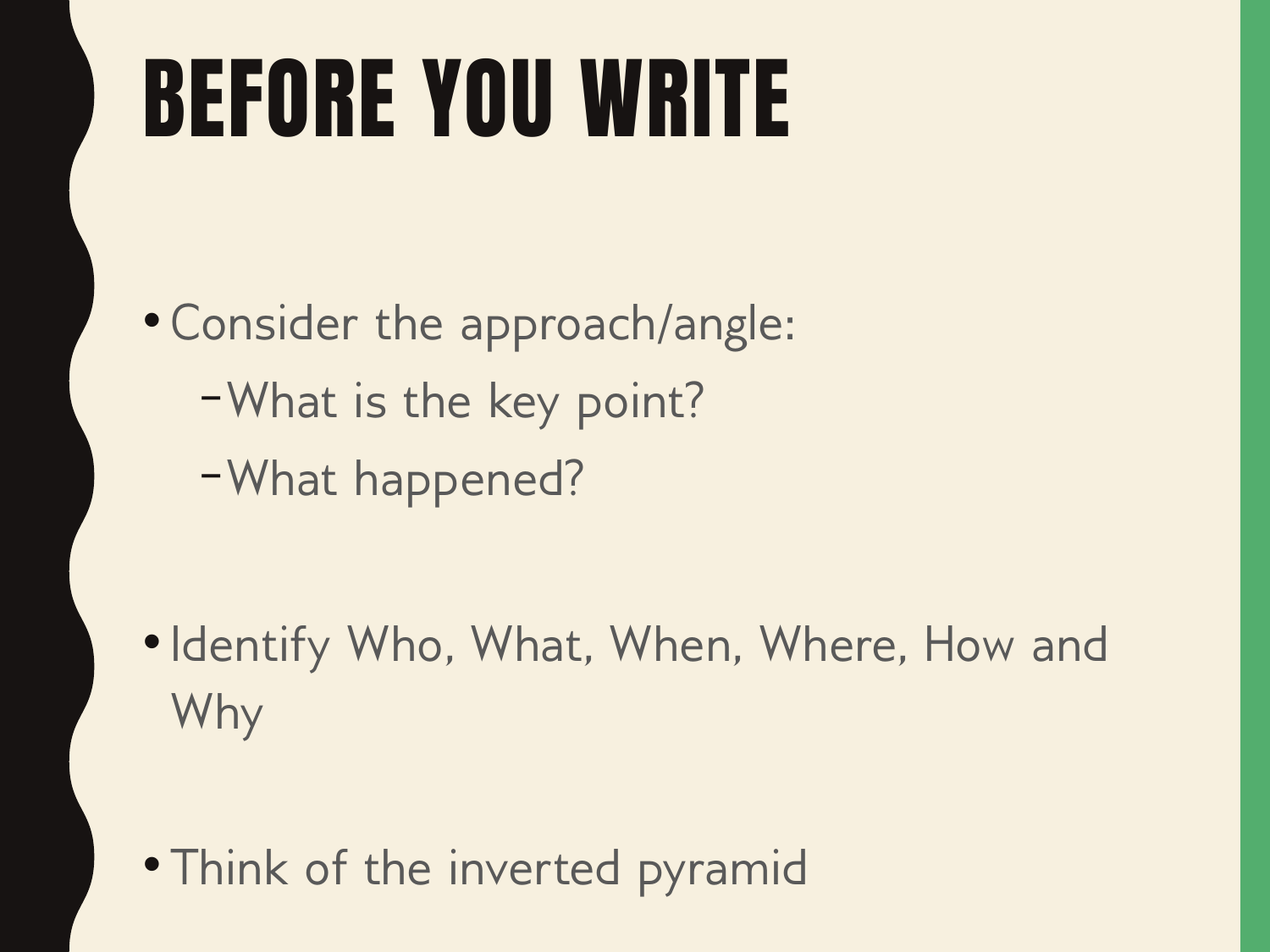

# Before you write
Consider the approach/angle:
What is the key point?
What happened?

Identify Who, What, When, Where, How and Why

Think of the inverted pyramid